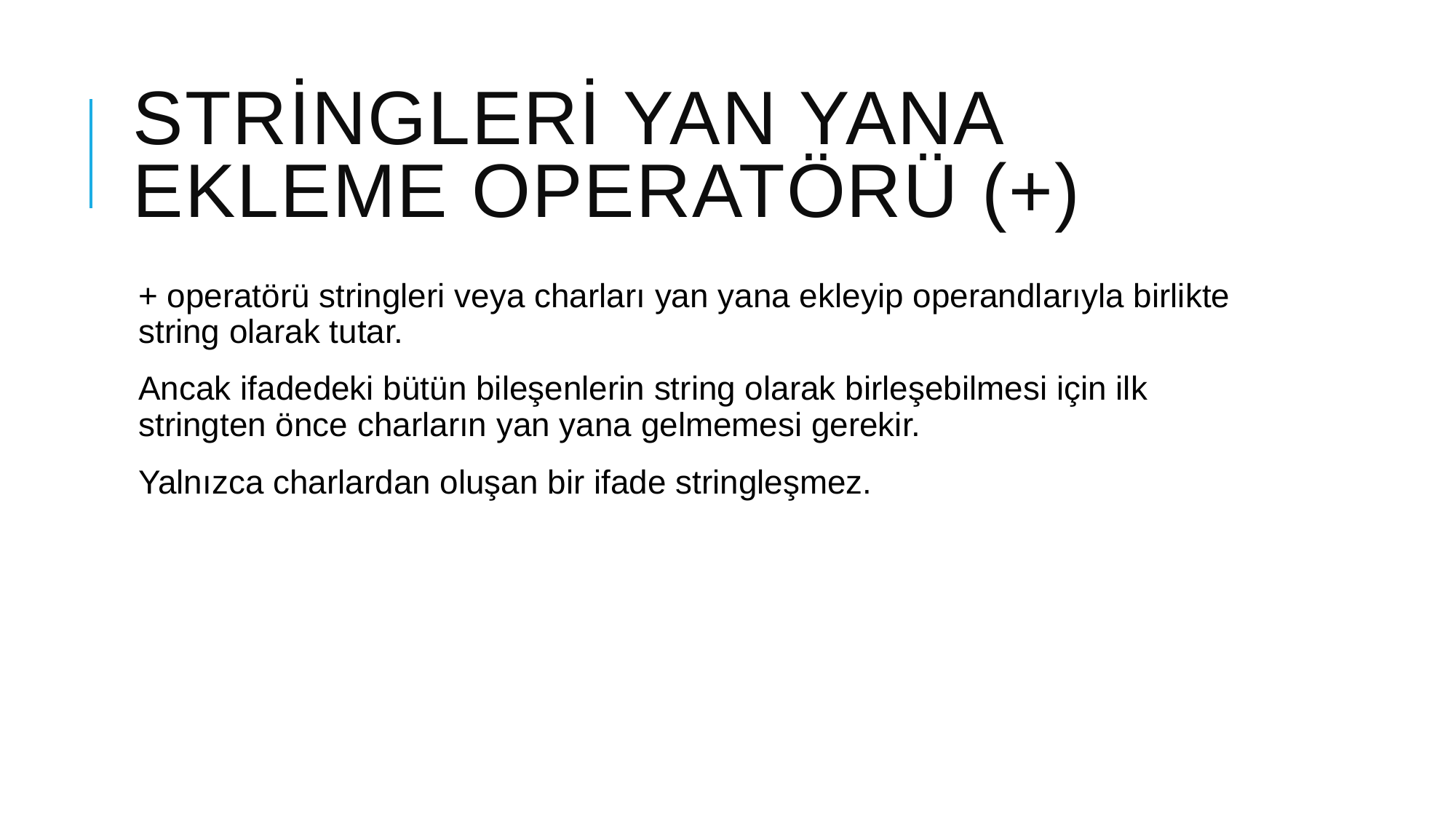

# Stringleri yan yana ekleme operatörü (+)
+ operatörü stringleri veya charları yan yana ekleyip operandlarıyla birlikte string olarak tutar.
Ancak ifadedeki bütün bileşenlerin string olarak birleşebilmesi için ilk stringten önce charların yan yana gelmemesi gerekir.
Yalnızca charlardan oluşan bir ifade stringleşmez.